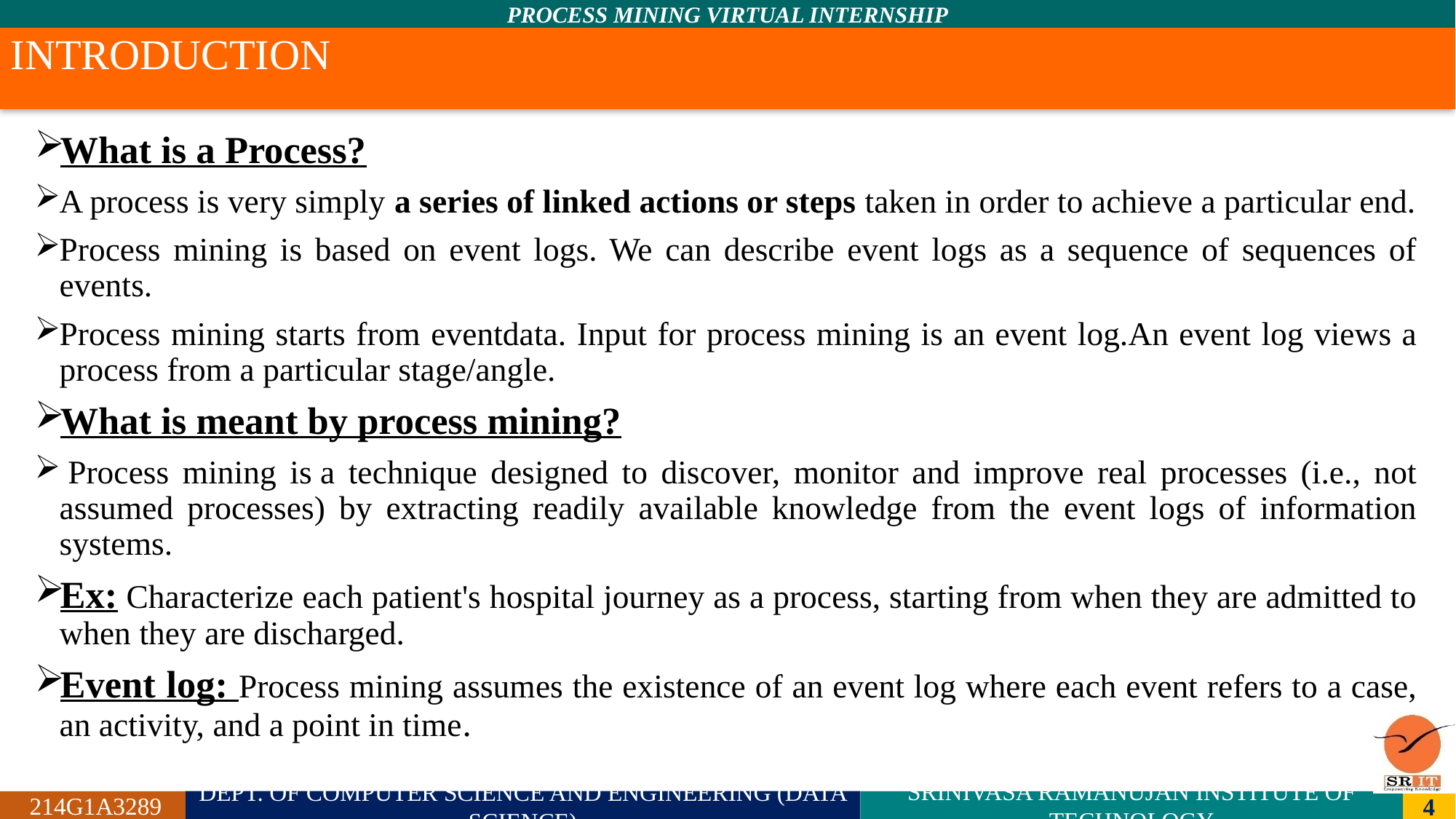

# INTRODUCTION
What is a Process?
A process is very simply a series of linked actions or steps taken in order to achieve a particular end.
Process mining is based on event logs. We can describe event logs as a sequence of sequences of events.
Process mining starts from eventdata. Input for process mining is an event log.An event log views a process from a particular stage/angle.
What is meant by process mining?
 Process mining is a technique designed to discover, monitor and improve real processes (i.e., not assumed processes) by extracting readily available knowledge from the event logs of information systems.
Ex: Characterize each patient's hospital journey as a process, starting from when they are admitted to when they are discharged.
Event log: Process mining assumes the existence of an event log where each event refers to a case, an activity, and a point in time.